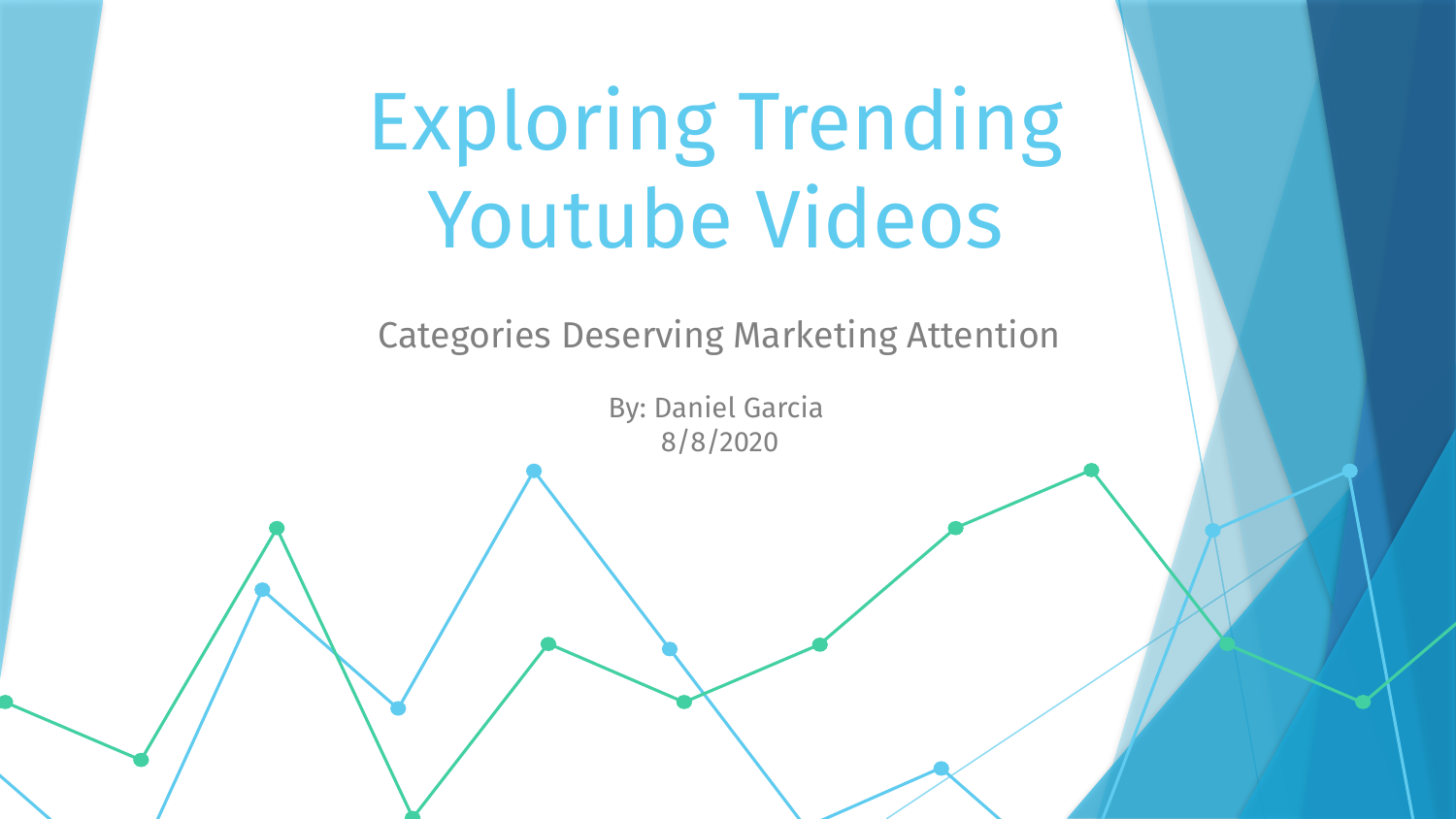

# Exploring Trending Youtube Videos
Categories Deserving Marketing Attention

By: Daniel Garcia
8/8/2020